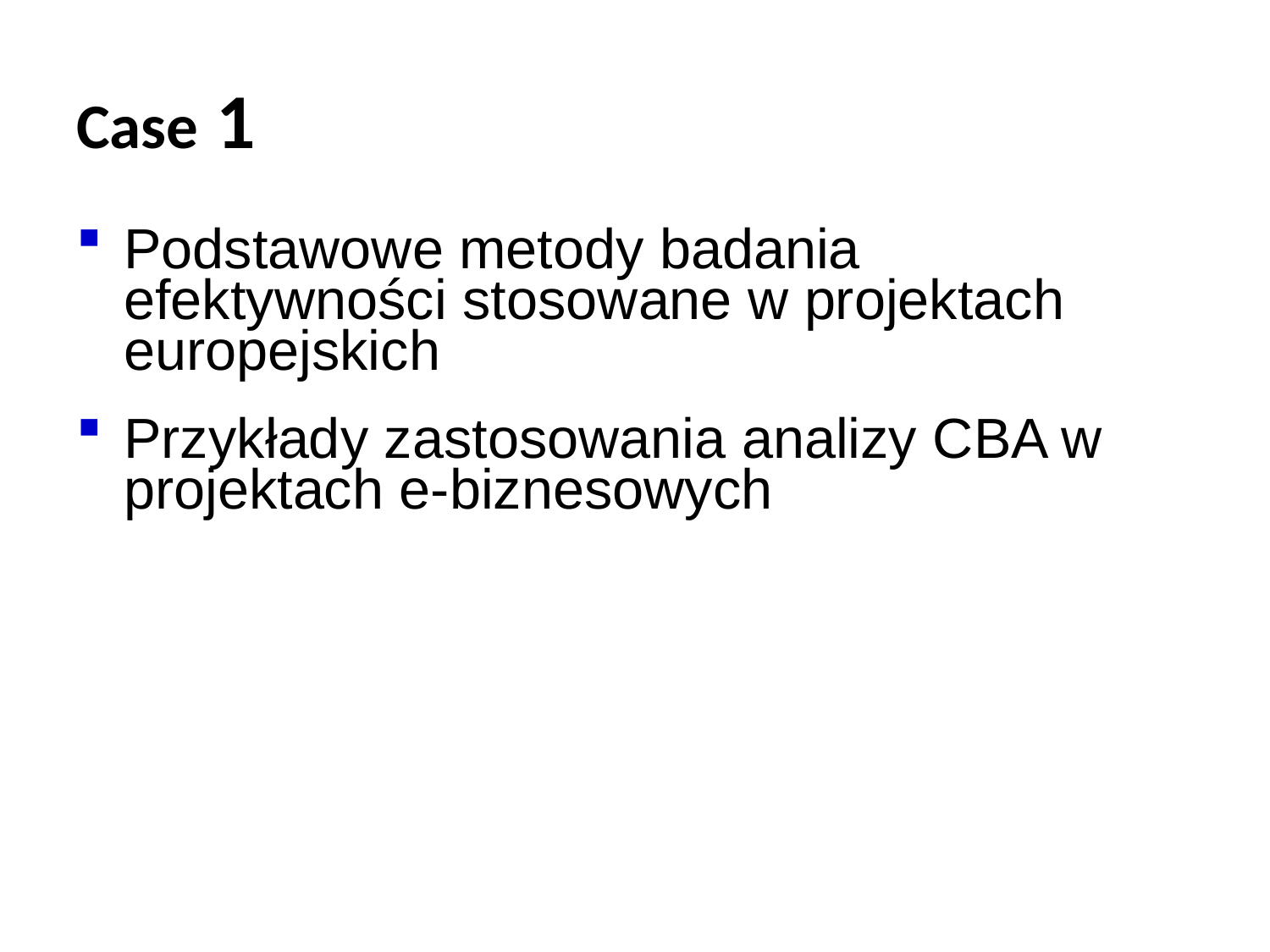

# Case 1
Podstawowe metody badania efektywności stosowane w projektach europejskich
Przykłady zastosowania analizy CBA w projektach e-biznesowych